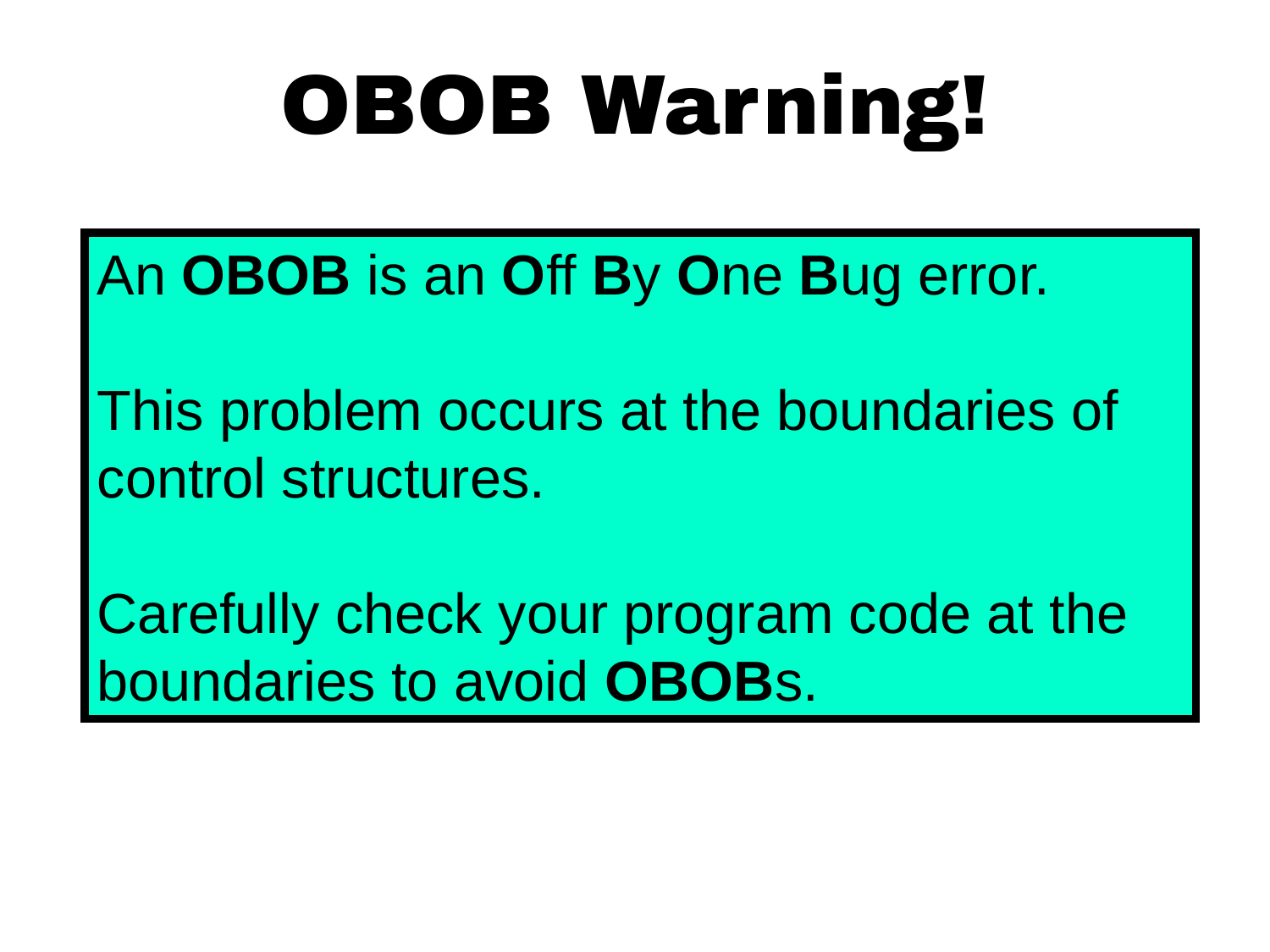

# OBOB Warning!
An OBOB is an Off By One Bug error.

This problem occurs at the boundaries of control structures.

Carefully check your program code at the boundaries to avoid OBOBs.